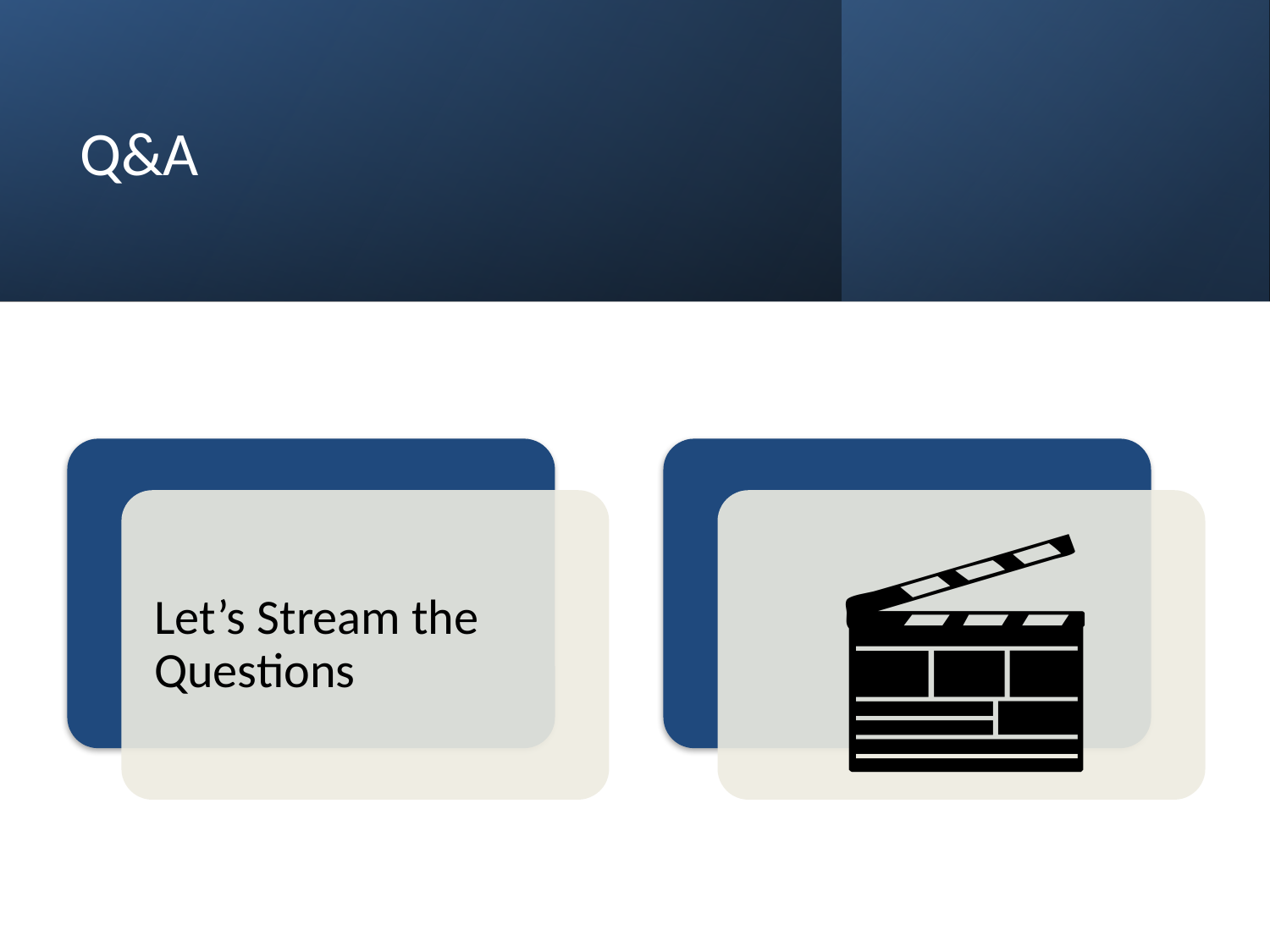

# Q&A
Let’s Stream the Questions
🎬